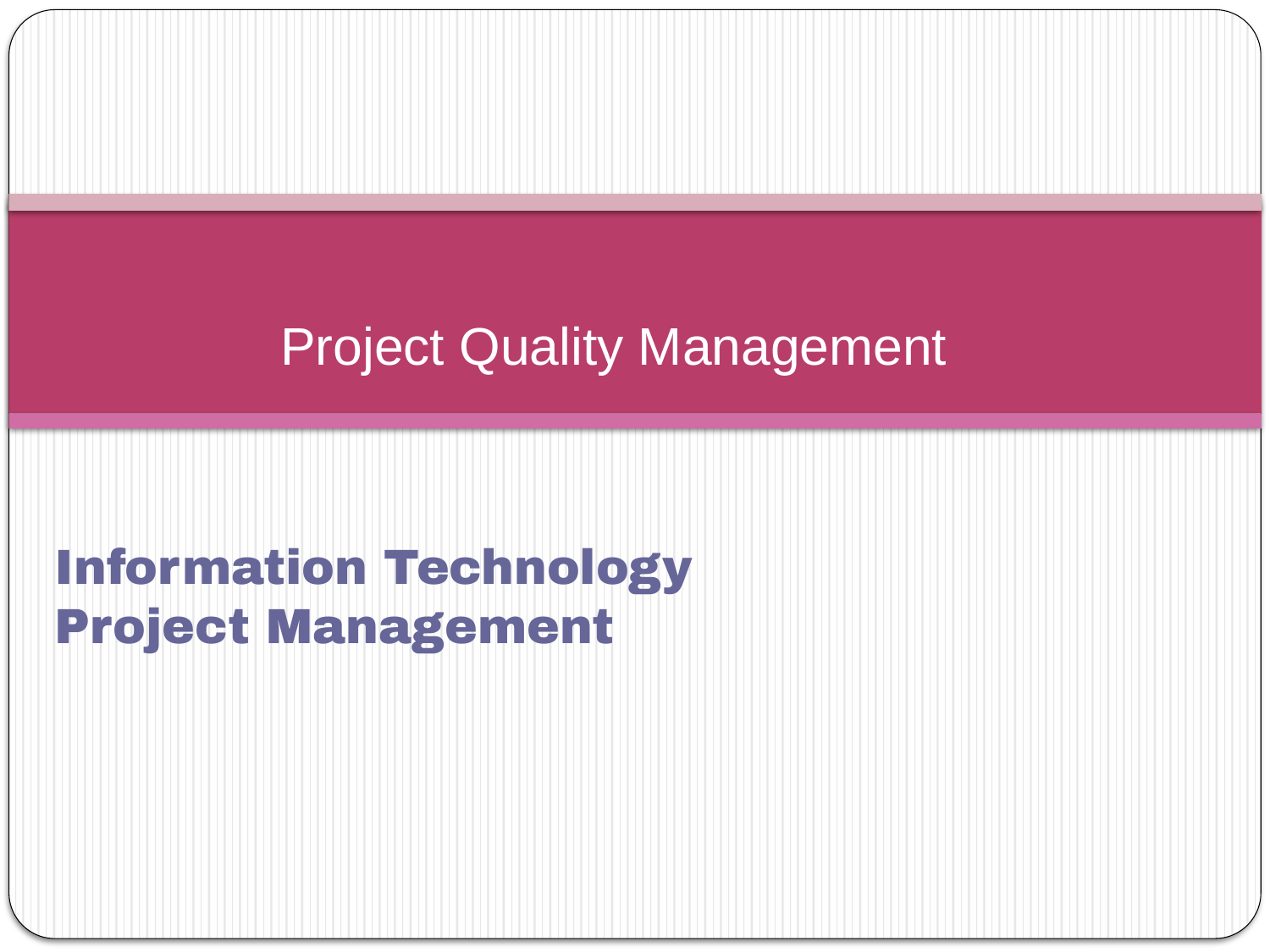

# Project Quality Management
Information Technology Project Management